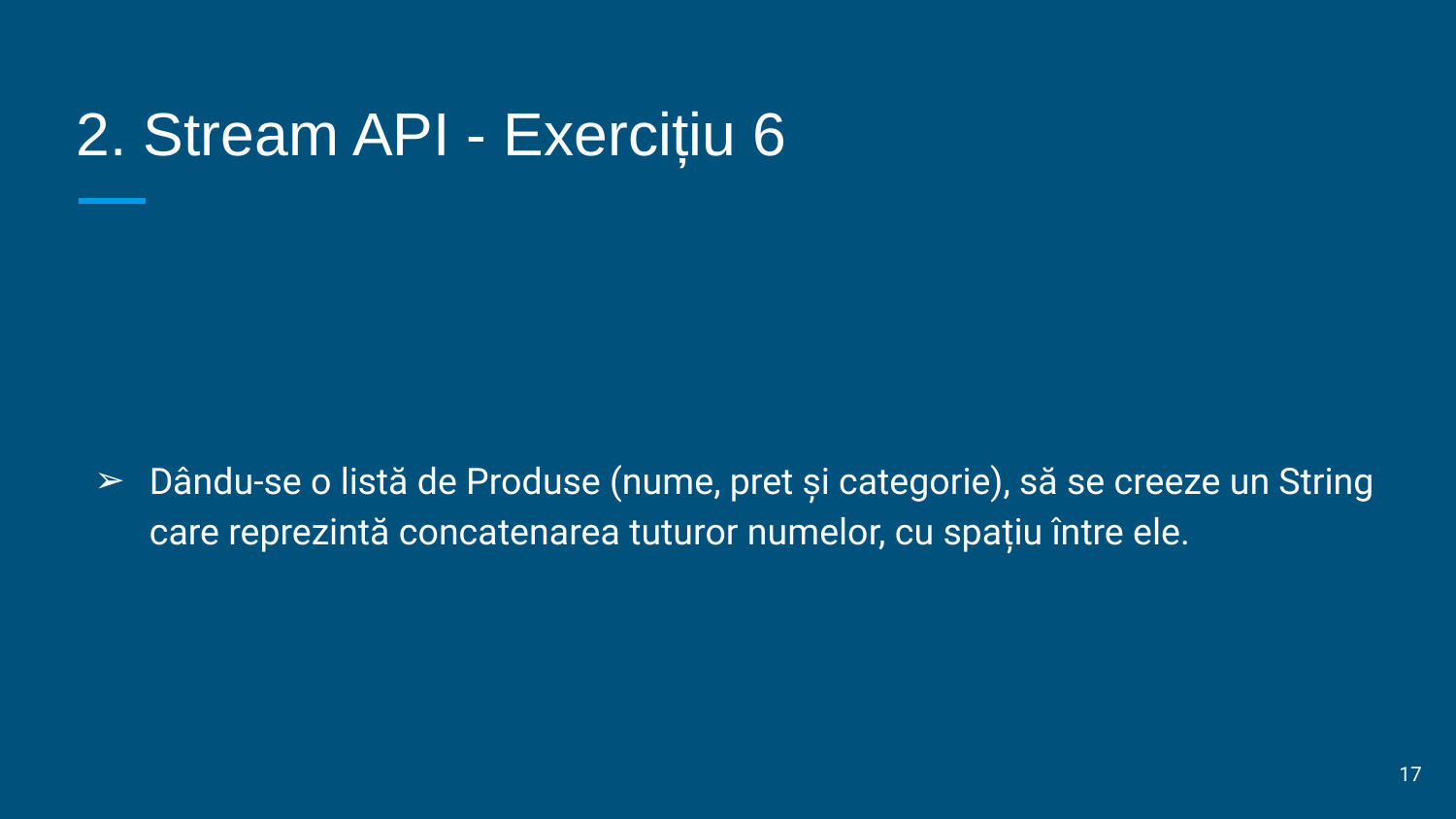

# 2. Stream API - Exercițiu 6
Dându-se o listă de Produse (nume, pret și categorie), să se creeze un String care reprezintă concatenarea tuturor numelor, cu spațiu între ele.
17